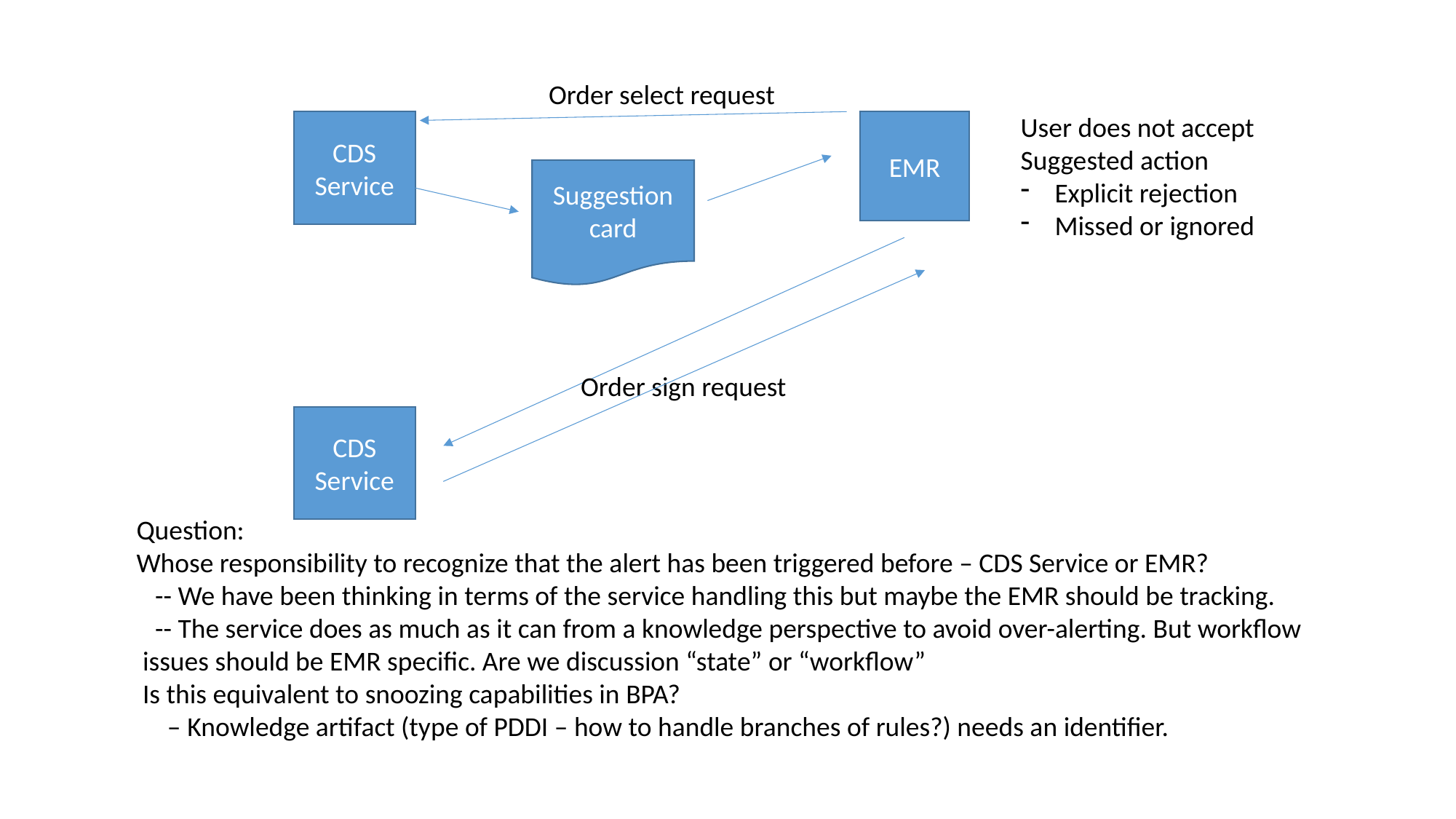

Order select request
User does not accept
Suggested action
Explicit rejection
Missed or ignored
CDS Service
EMR
Suggestion card
Order sign request
CDS Service
Question:
Whose responsibility to recognize that the alert has been triggered before – CDS Service or EMR?
   -- We have been thinking in terms of the service handling this but maybe the EMR should be tracking.
   -- The service does as much as it can from a knowledge perspective to avoid over-alerting. But workflow
 issues should be EMR specific. Are we discussion “state” or “workflow”
 Is this equivalent to snoozing capabilities in BPA?
     – Knowledge artifact (type of PDDI – how to handle branches of rules?) needs an identifier.